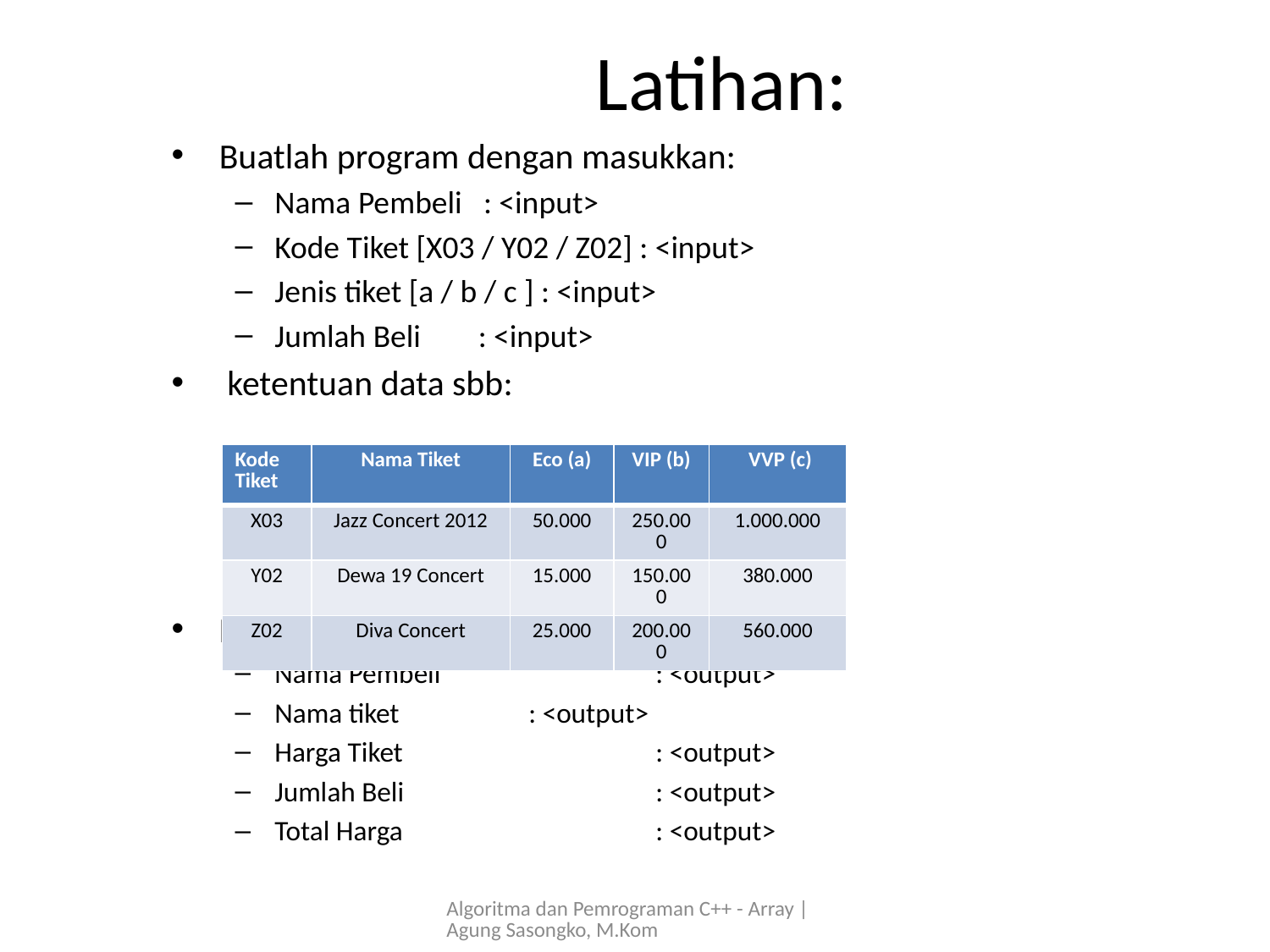

# Latihan:
Buatlah program dengan masukkan:
Nama Pembeli   : <input>
Kode Tiket [X03 / Y02 / Z02] : <input>
Jenis tiket [a / b / c ] : <input>
Jumlah Beli        : <input>
 ketentuan data sbb:

Layar keluaran:
Nama Pembeli		: <output>
Nama tiket		: <output>
Harga Tiket		: <output>
Jumlah Beli		: <output>
Total Harga		: <output>

| Kode Tiket | Nama Tiket | Eco (a) | VIP (b) | VVP (c) |
| --- | --- | --- | --- | --- |
| X03 | Jazz Concert 2012 | 50.000 | 250.000 | 1.000.000 |
| Y02 | Dewa 19 Concert | 15.000 | 150.000 | 380.000 |
| Z02 | Diva Concert | 25.000 | 200.000 | 560.000 |
Algoritma dan Pemrograman C++ - Array | Agung Sasongko, M.Kom